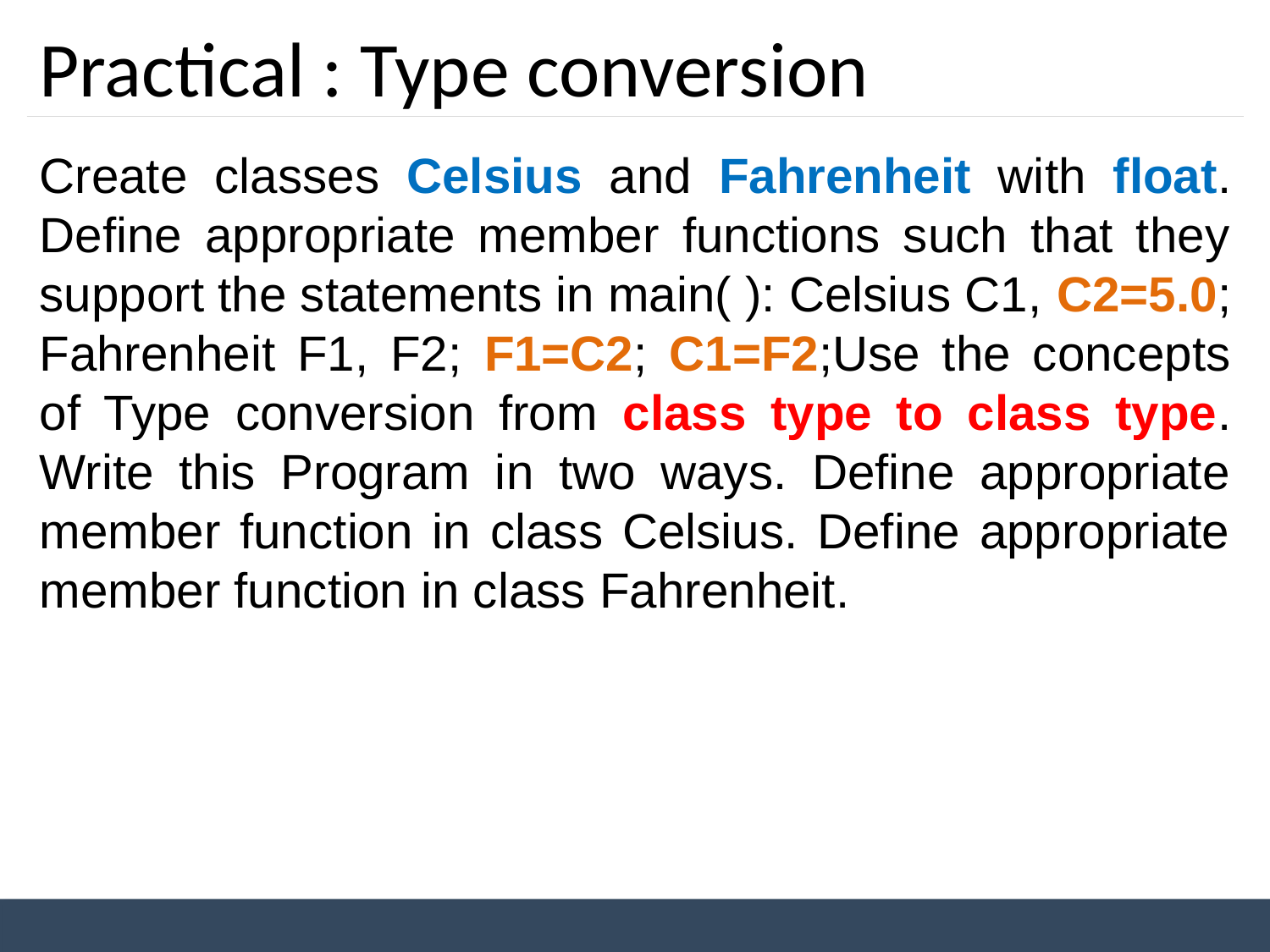

# Practical : Type conversion

Create classes Celsius and Fahrenheit with float. Define appropriate member functions such that they support the statements in main( ): Celsius C1, C2=5.0; Fahrenheit F1, F2; F1=C2; C1=F2;Use the concepts of Type conversion from class type to class type. Write this Program in two ways. Define appropriate member function in class Celsius. Define appropriate member function in class Fahrenheit.

Unit 7: Operator Overloading
Prepared By: Nishat Shaikh